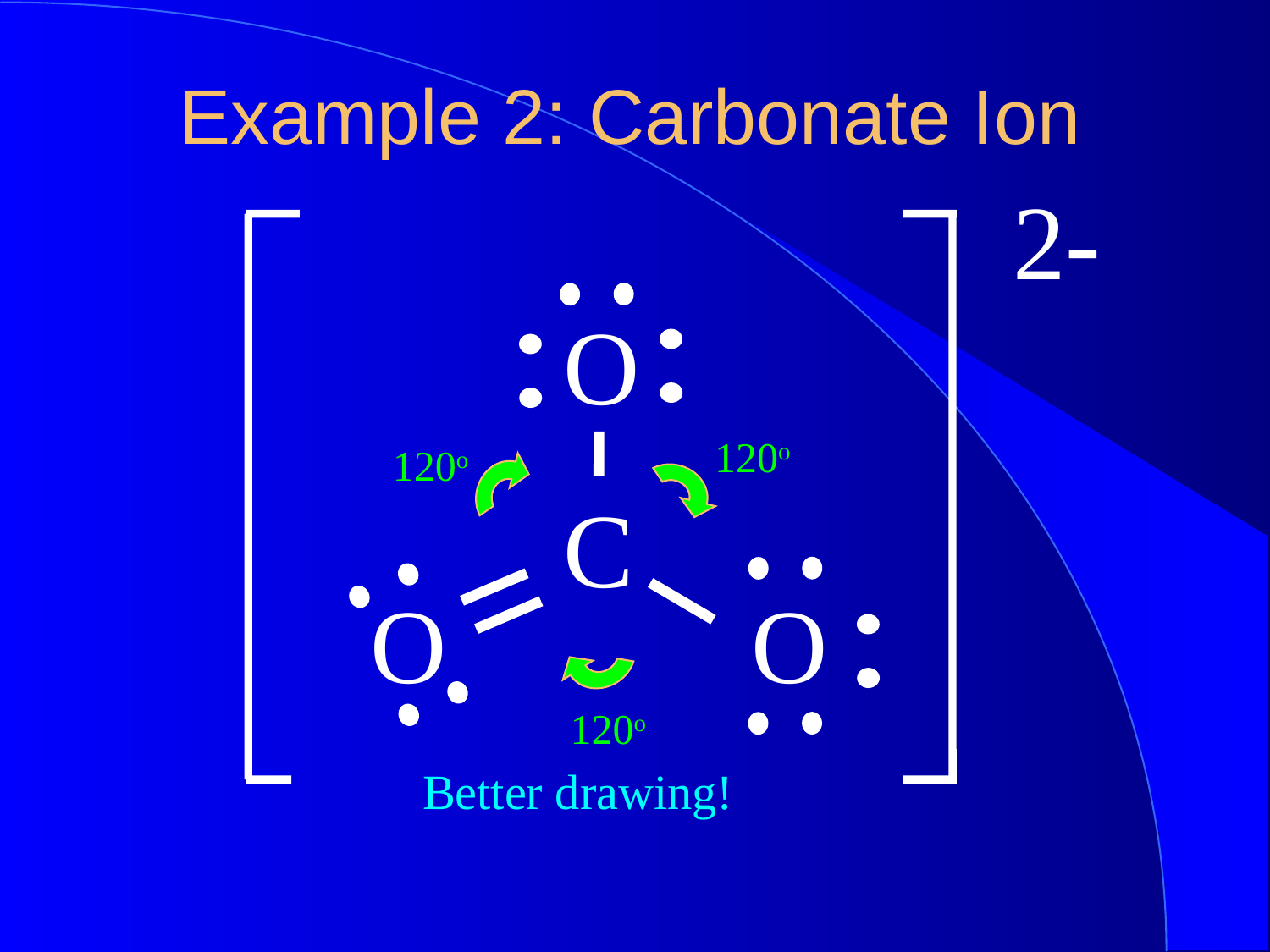

Example 2: Carbonate Ion
2-

O

120o

120o

C

O
O

120o

Better drawing!